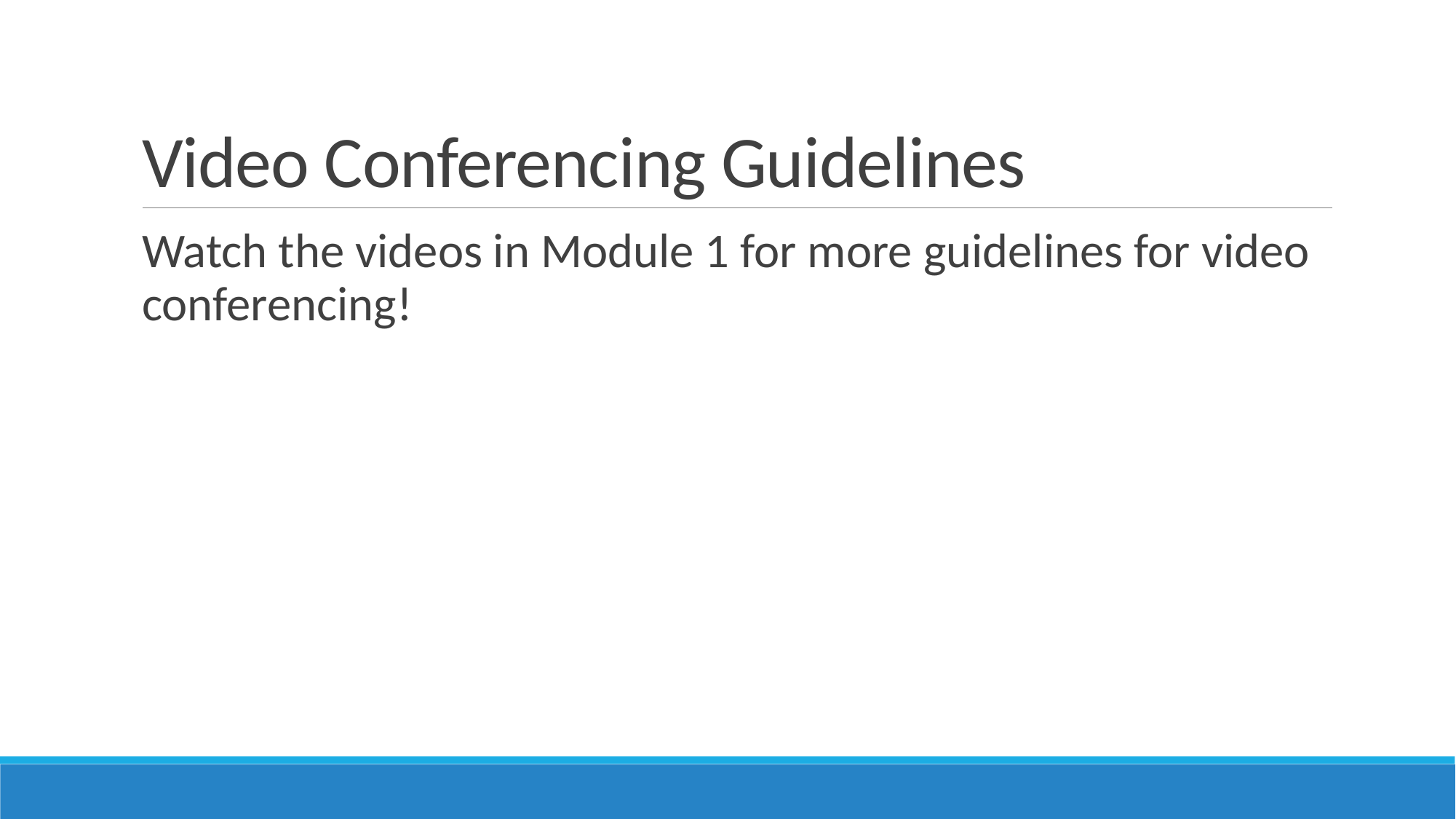

# Video Conferencing Guidelines
Watch the videos in Module 1 for more guidelines for video conferencing!